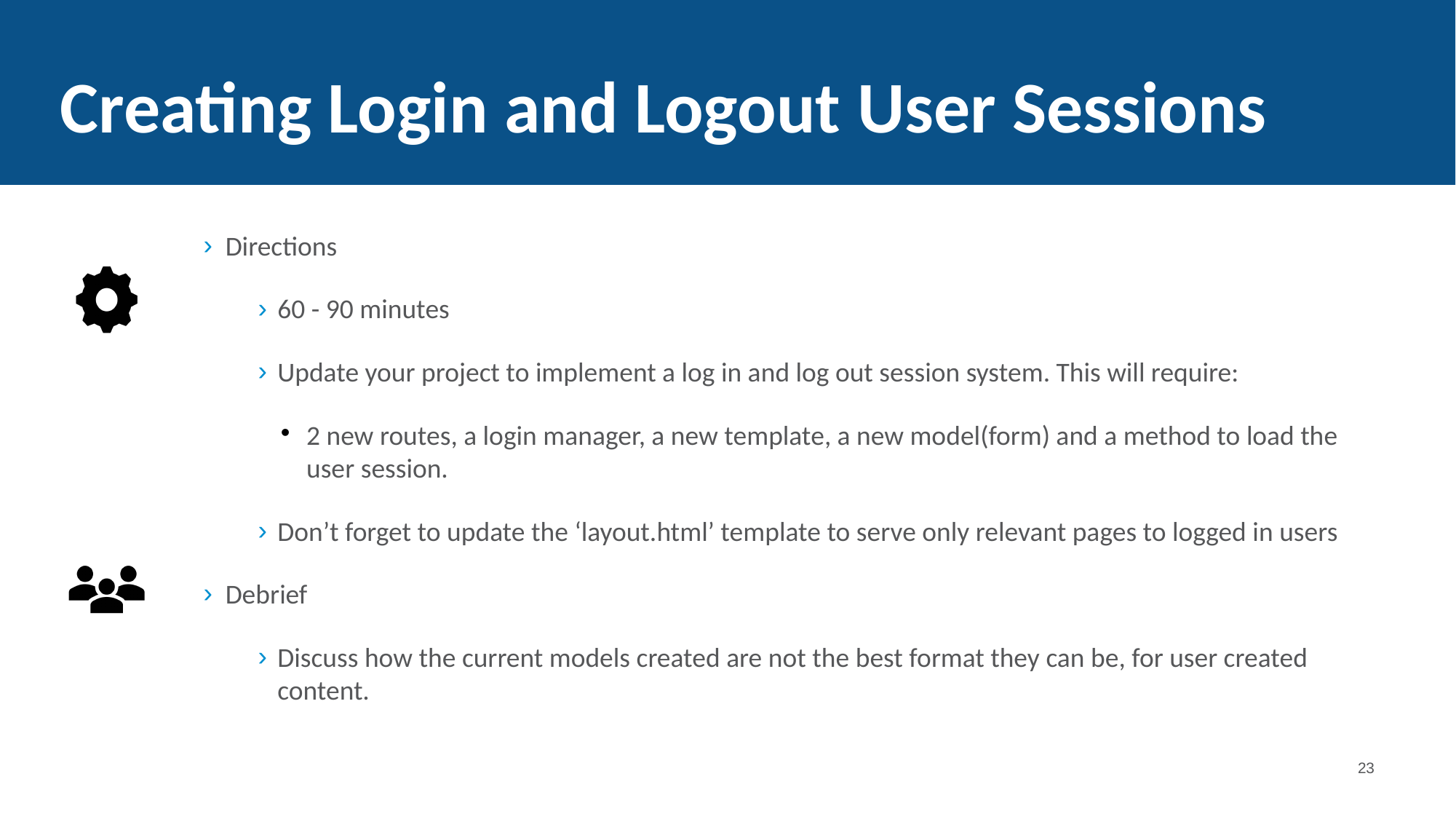

Creating Login and Logout User Sessions
Directions
60 - 90 minutes
Update your project to implement a log in and log out session system. This will require:
2 new routes, a login manager, a new template, a new model(form) and a method to load the user session.
Don’t forget to update the ‘layout.html’ template to serve only relevant pages to logged in users
Debrief
Discuss how the current models created are not the best format they can be, for user created content.
23